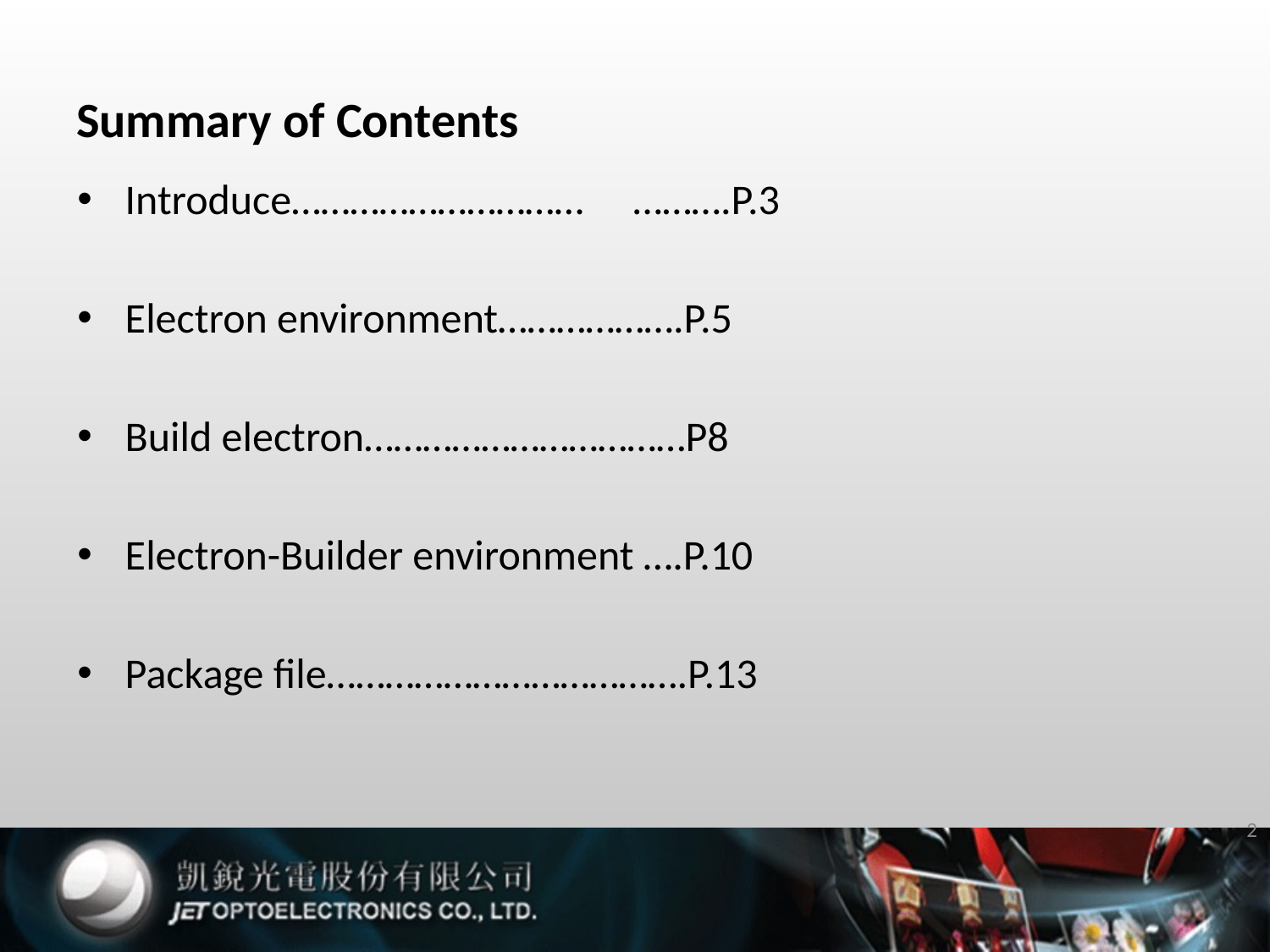

# Summary of Contents
Introduce…………………………	……….P.3

Electron environment……………….P.5

Build electron……………………………P8

Electron-Builder environment ….P.10

Package file……………………………….P.13

2